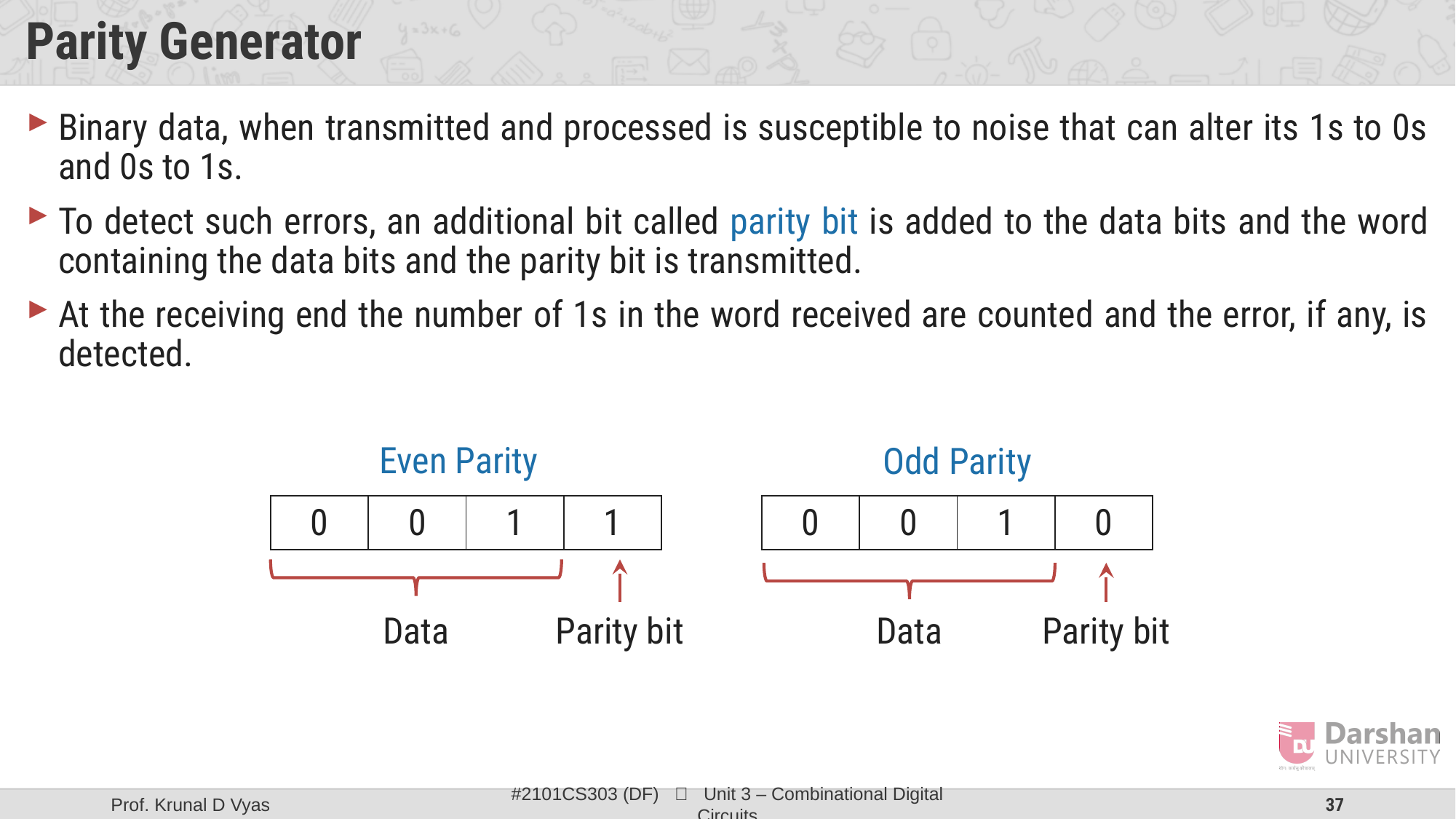

# Parity Generator
Binary data, when transmitted and processed is susceptible to noise that can alter its 1s to 0s and 0s to 1s.
To detect such errors, an additional bit called parity bit is added to the data bits and the word containing the data bits and the parity bit is transmitted.
At the receiving end the number of 1s in the word received are counted and the error, if any, is detected.

Even Parity

Odd Parity

| 0 | 0 | 1 | 1 |
| --- | --- | --- | --- |
| 0 | 0 | 1 | 0 |
| --- | --- | --- | --- |
Data
Parity bit
Data
Parity bit